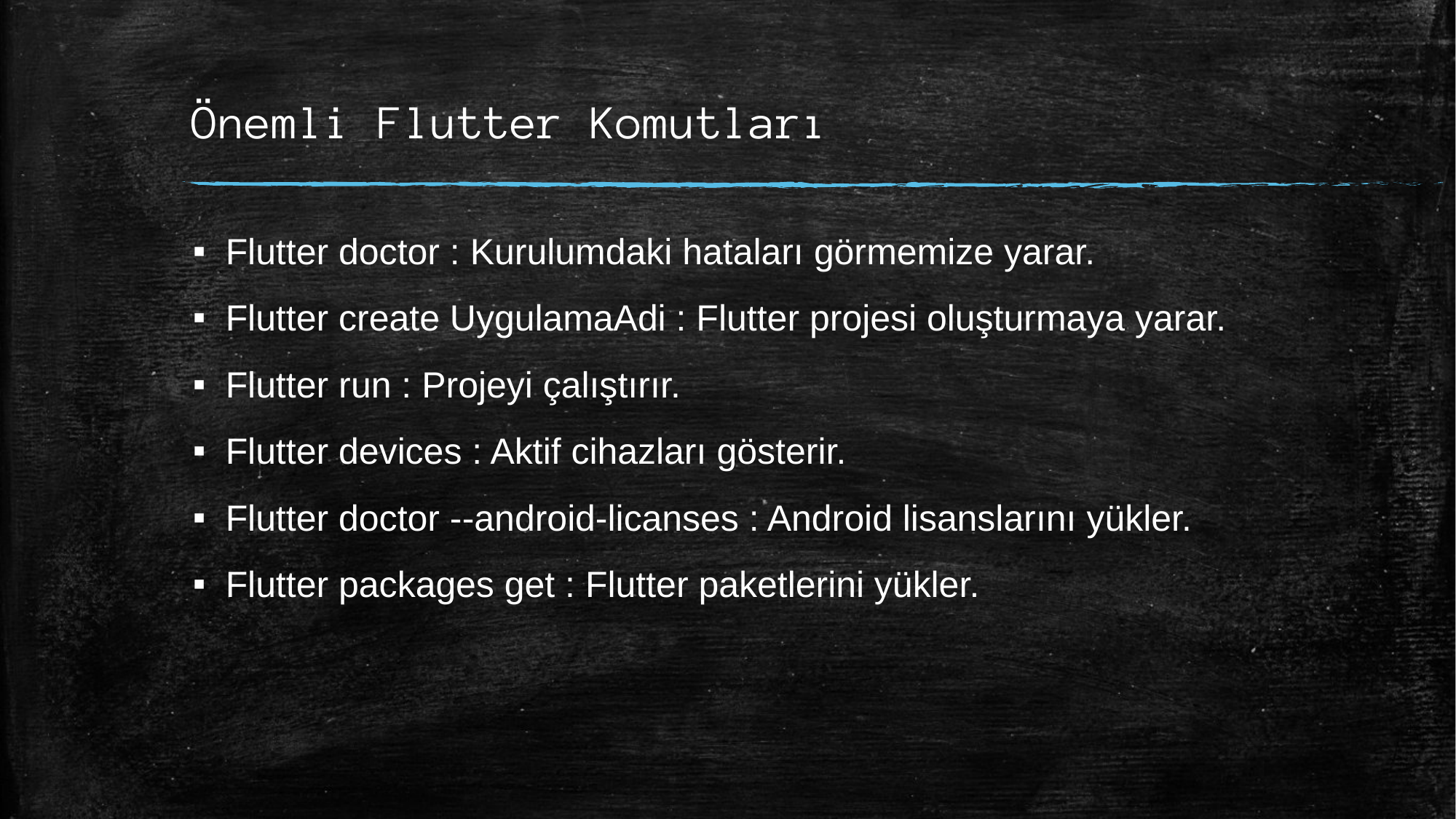

# Önemli Flutter Komutları
Flutter doctor : Kurulumdaki hataları görmemize yarar.
Flutter create UygulamaAdi : Flutter projesi oluşturmaya yarar.
Flutter run : Projeyi çalıştırır.
Flutter devices : Aktif cihazları gösterir.
Flutter doctor --android-licanses : Android lisanslarını yükler.
Flutter packages get : Flutter paketlerini yükler.